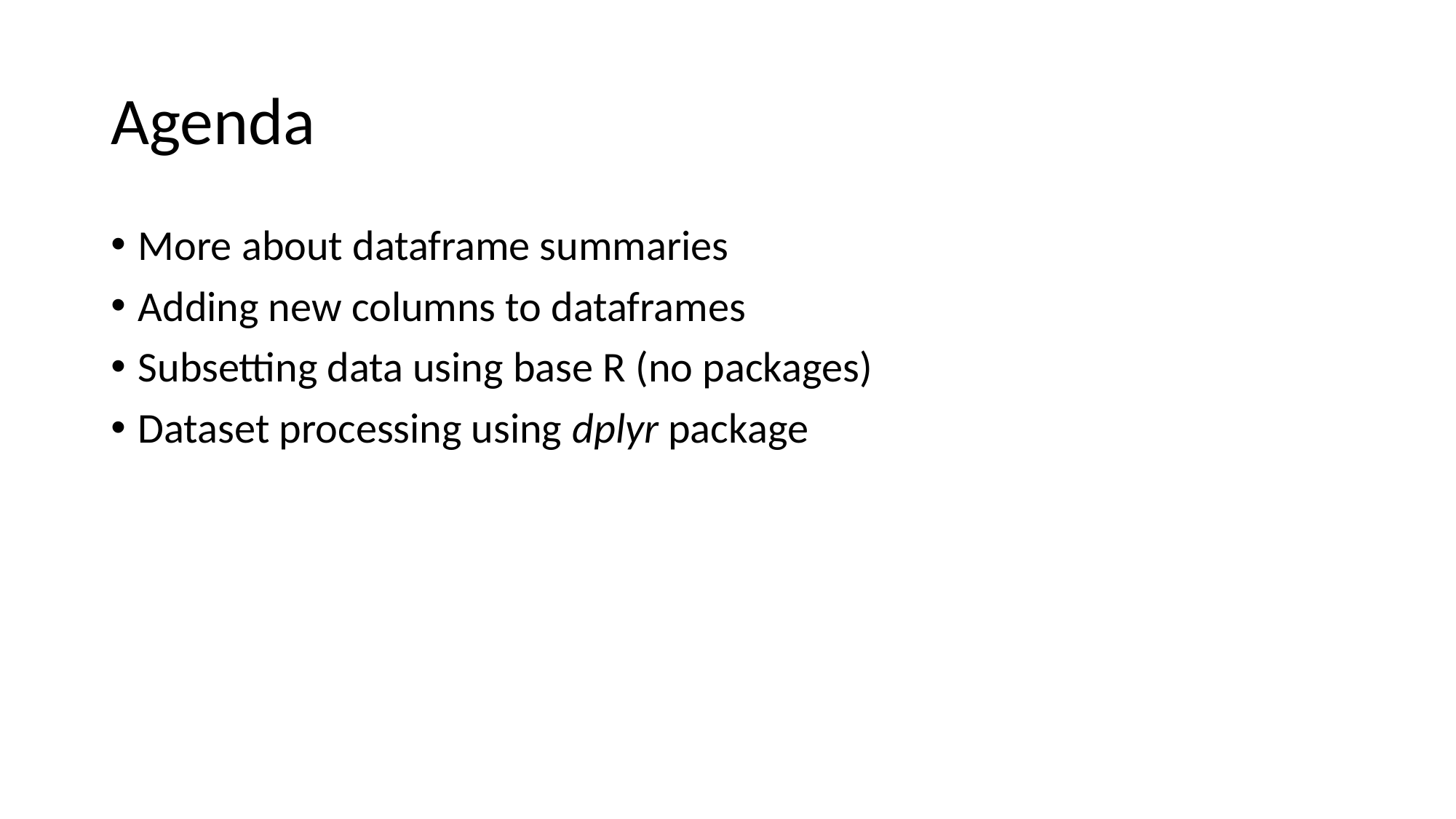

# Agenda
More about dataframe summaries
Adding new columns to dataframes
Subsetting data using base R (no packages)
Dataset processing using dplyr package